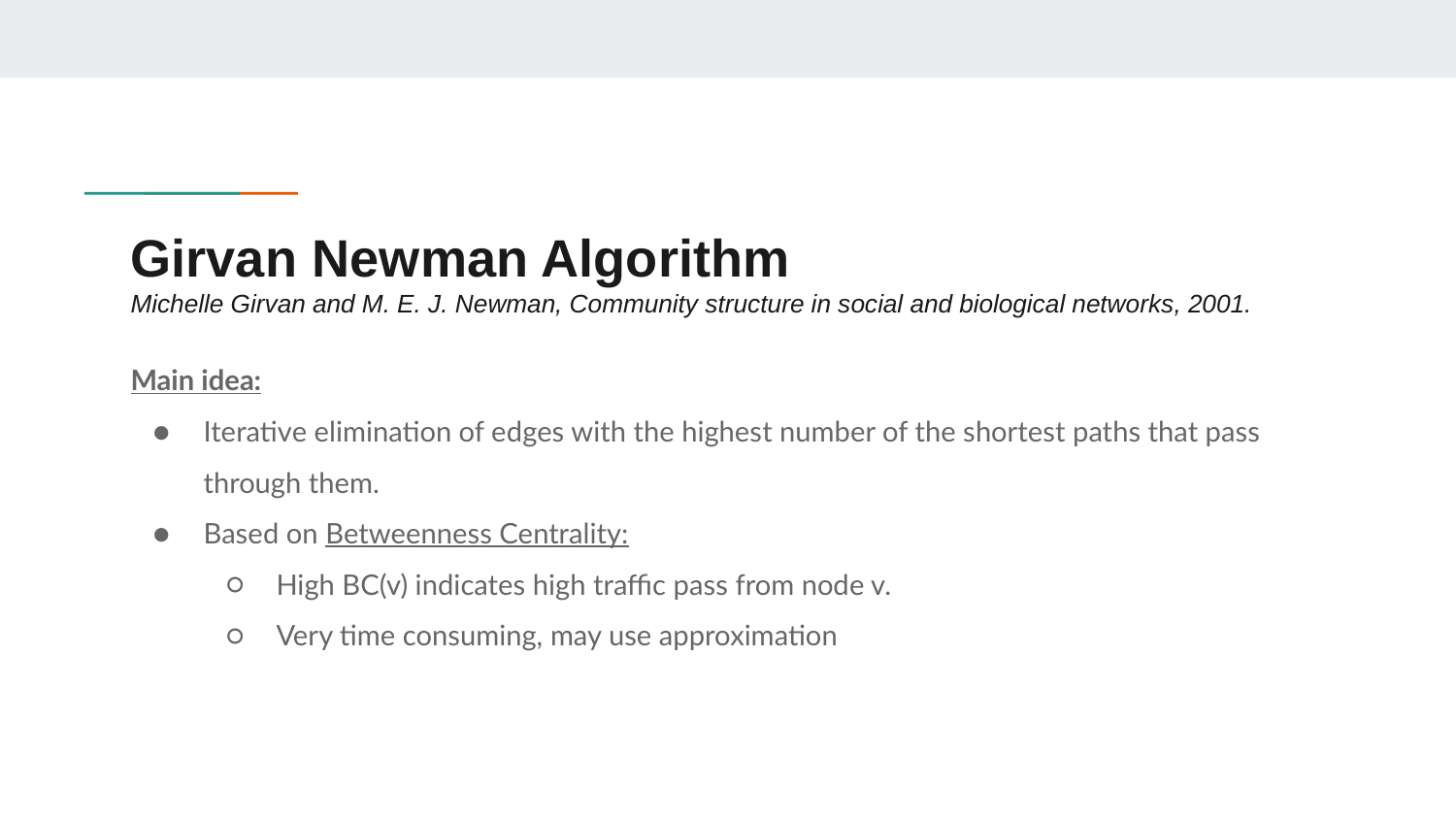

# Girvan Newman Algorithm
Michelle Girvan and M. E. J. Newman, Community structure in social and biological networks, 2001.

Main idea:
Iterative elimination of edges with the highest number of the shortest paths that pass through them.
Based on Betweenness Centrality:
High BC(v) indicates high traffic pass from node v.
Very time consuming, may use approximation